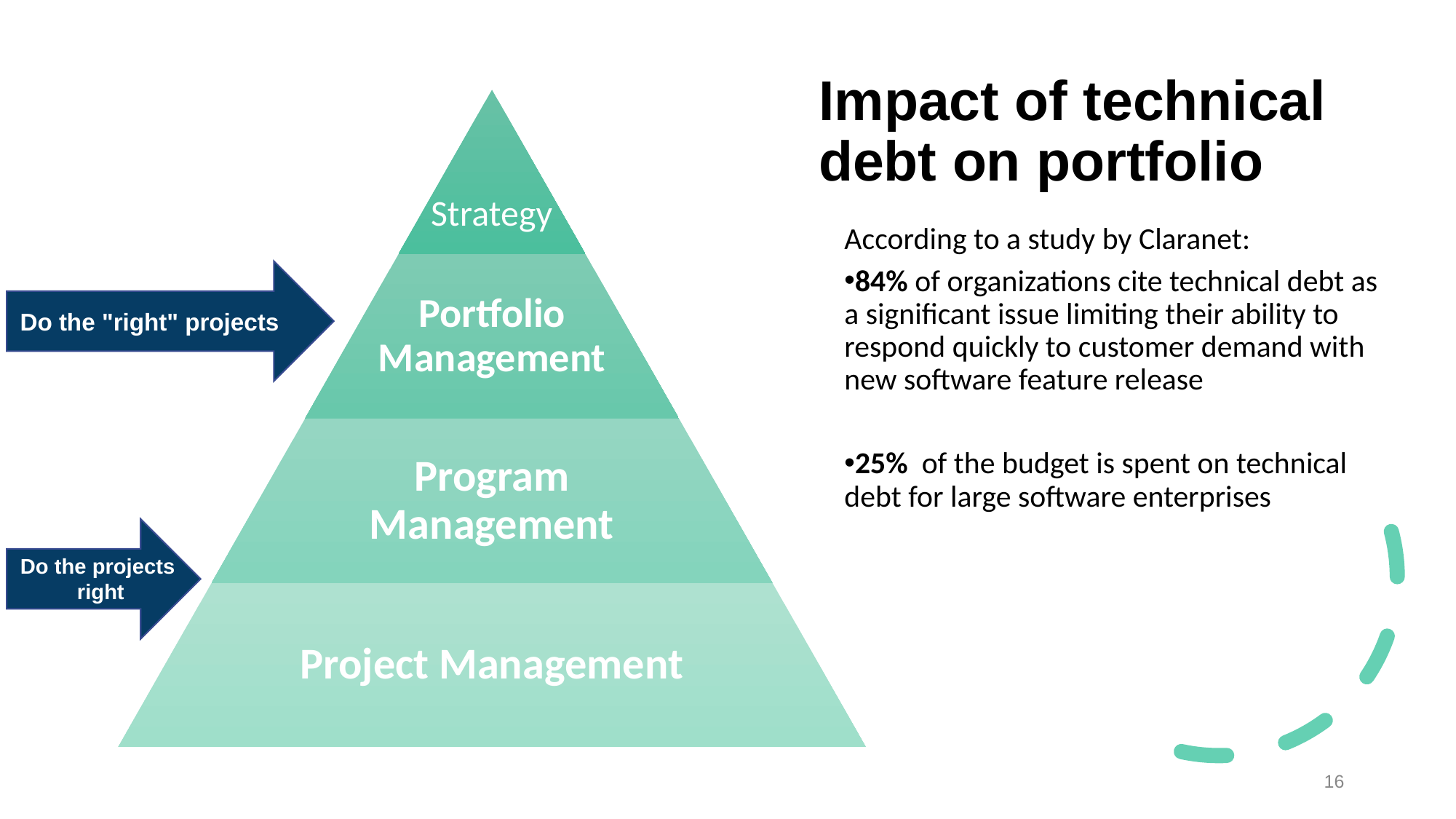

# Impact of technical debt on portfolio

Portfolio Management

Program Management

Project Management
Strategy

According to a study by Claranet:
84% of organizations cite technical debt as a significant issue limiting their ability to respond quickly to customer demand with new software feature release

25%  of the budget is spent on technical debt for large software enterprises

Do the "right" projects

Do the projects
right
16